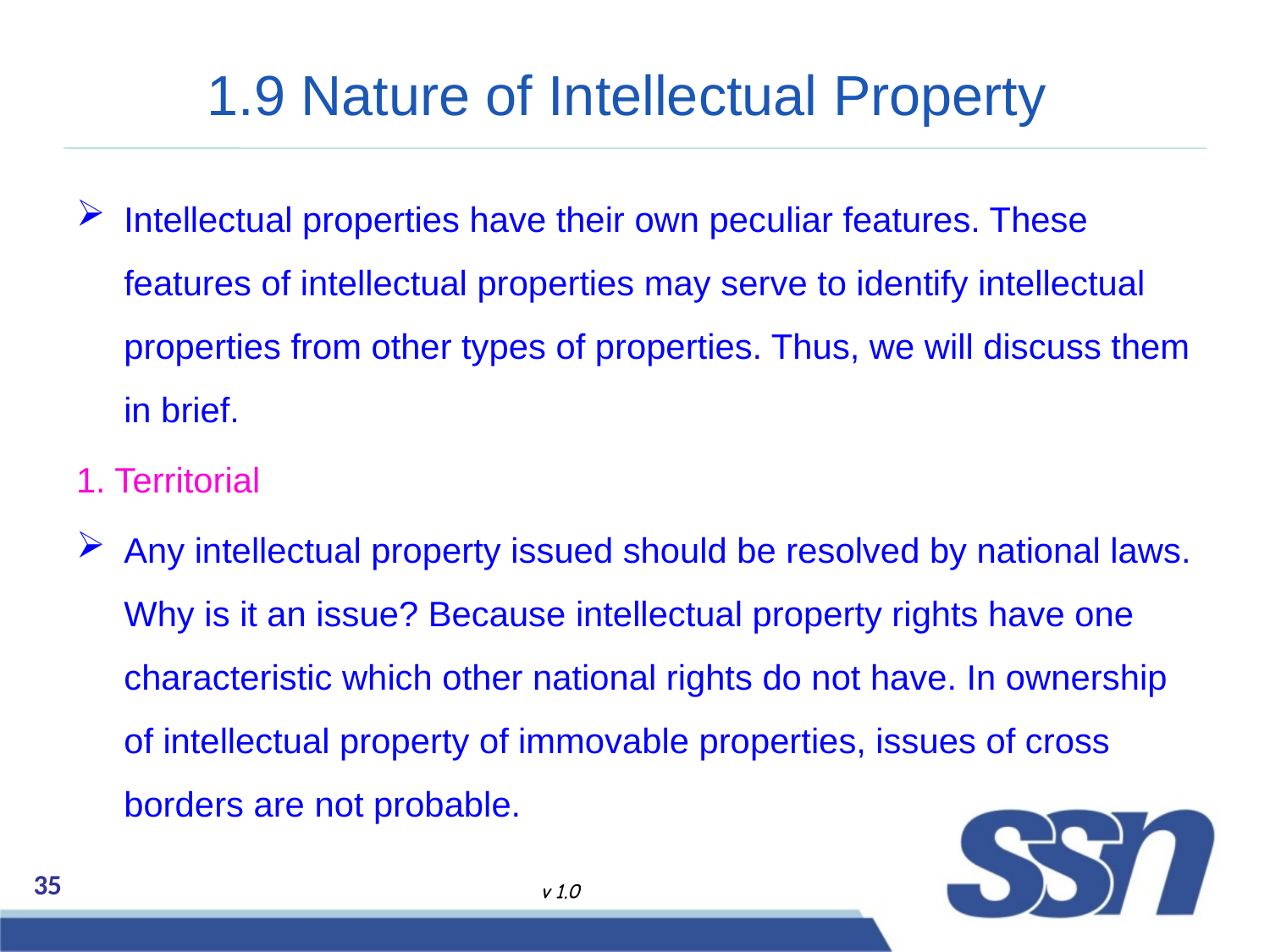

# 1.9 Nature of Intellectual Property
Intellectual properties have their own peculiar features. These features of intellectual properties may serve to identify intellectual properties from other types of properties. Thus, we will discuss them in brief.
1. Territorial
Any intellectual property issued should be resolved by national laws. Why is it an issue? Because intellectual property rights have one characteristic which other national rights do not have. In ownership of intellectual property of immovable properties, issues of cross borders are not probable.